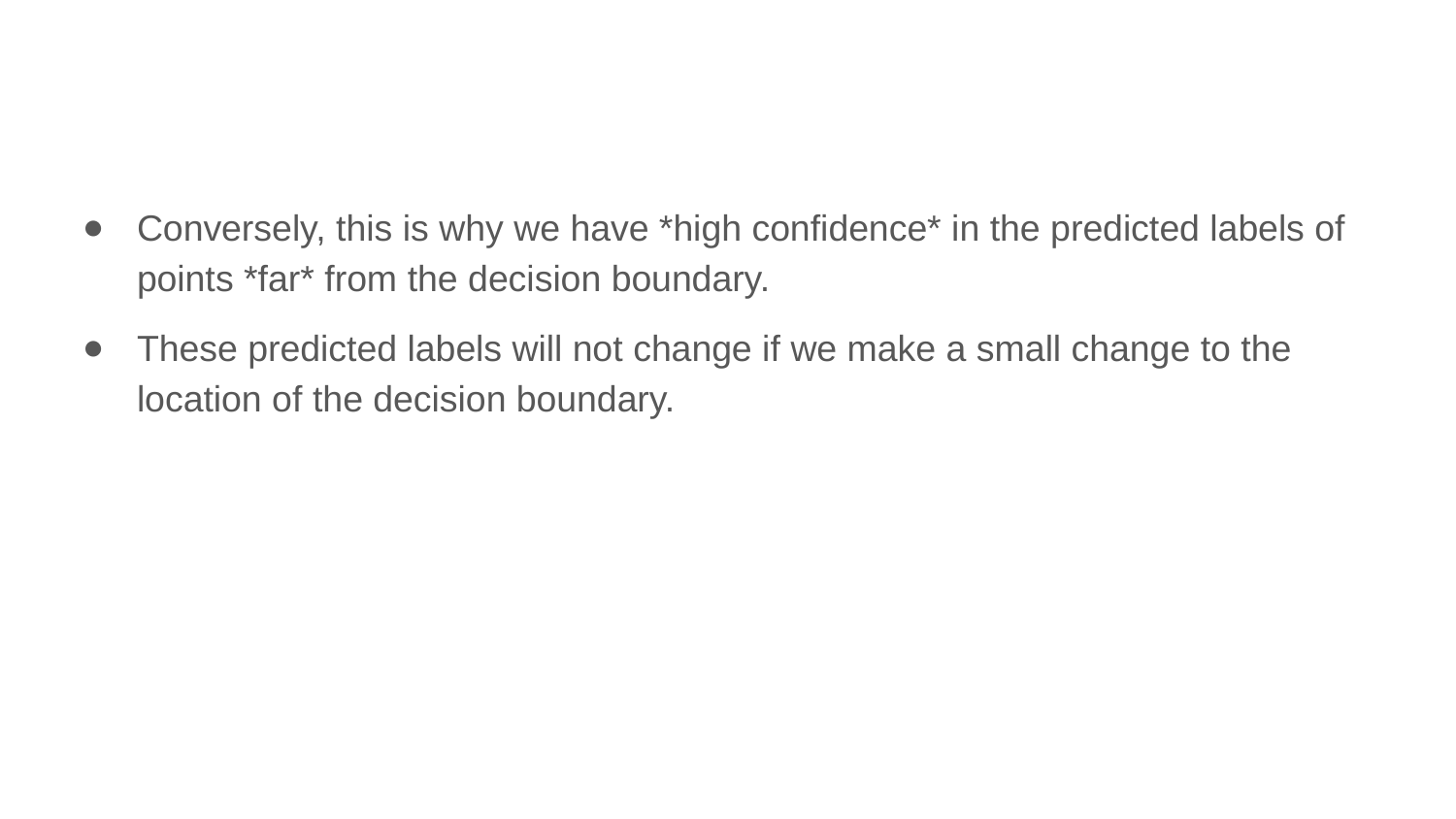

Conversely, this is why we have *high confidence* in the predicted labels of points *far* from the decision boundary.
These predicted labels will not change if we make a small change to the location of the decision boundary.